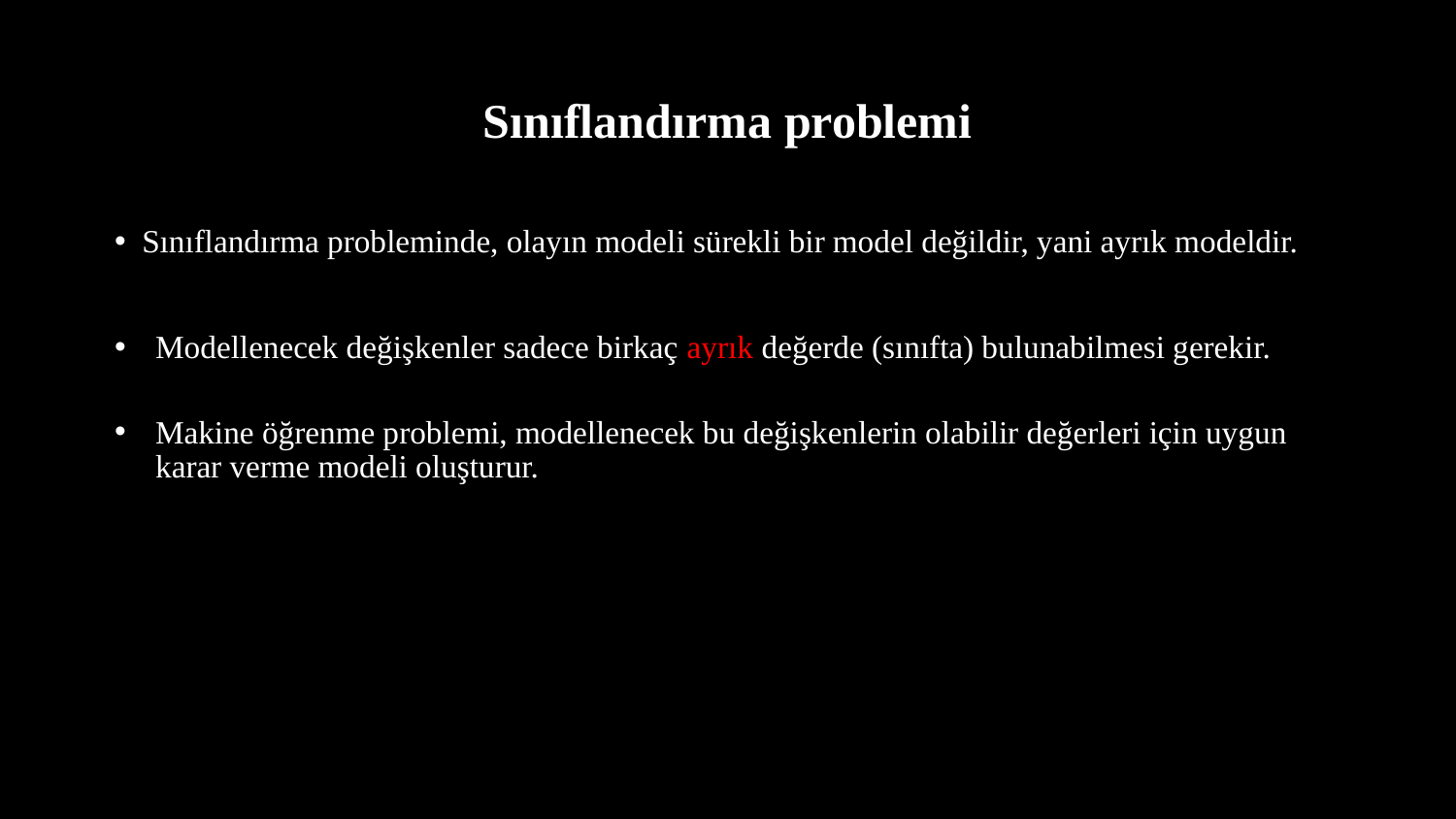

# Sınıflandırma problemi
Sınıflandırma probleminde, olayın modeli sürekli bir model değildir, yani ayrık modeldir.

Modellenecek değişkenler sadece birkaç ayrık değerde (sınıfta) bulunabilmesi gerekir.

Makine öğrenme problemi, modellenecek bu değişkenlerin olabilir değerleri için uygun karar verme modeli oluşturur.